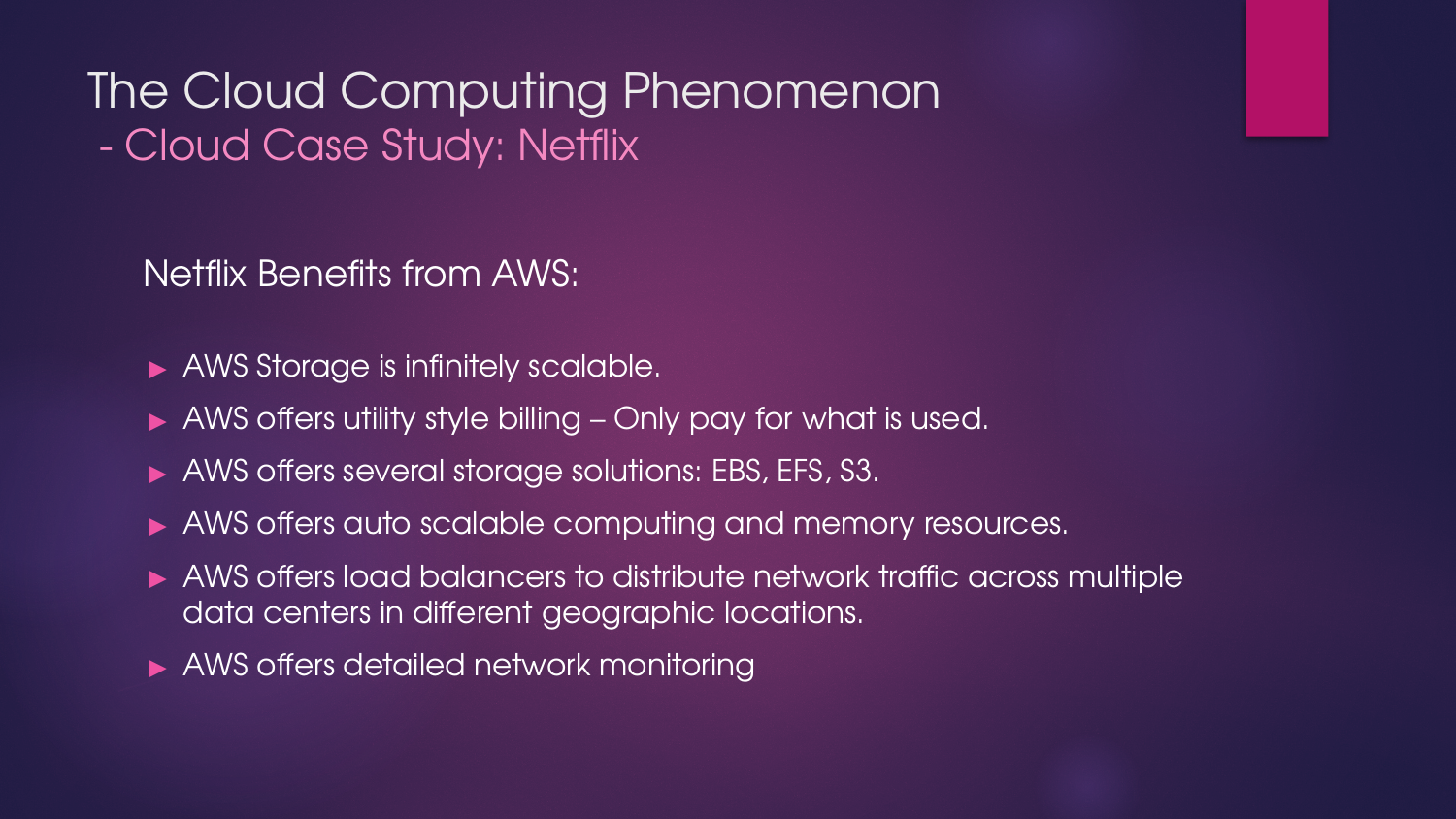

# The Cloud Computing Phenomenon - Cloud Case Study: Netflix
Netflix Benefits from AWS:
AWS Storage is infinitely scalable.
AWS offers utility style billing – Only pay for what is used.
AWS offers several storage solutions: EBS, EFS, S3.
AWS offers auto scalable computing and memory resources.
AWS offers load balancers to distribute network traffic across multiple data centers in different geographic locations.
AWS offers detailed network monitoring